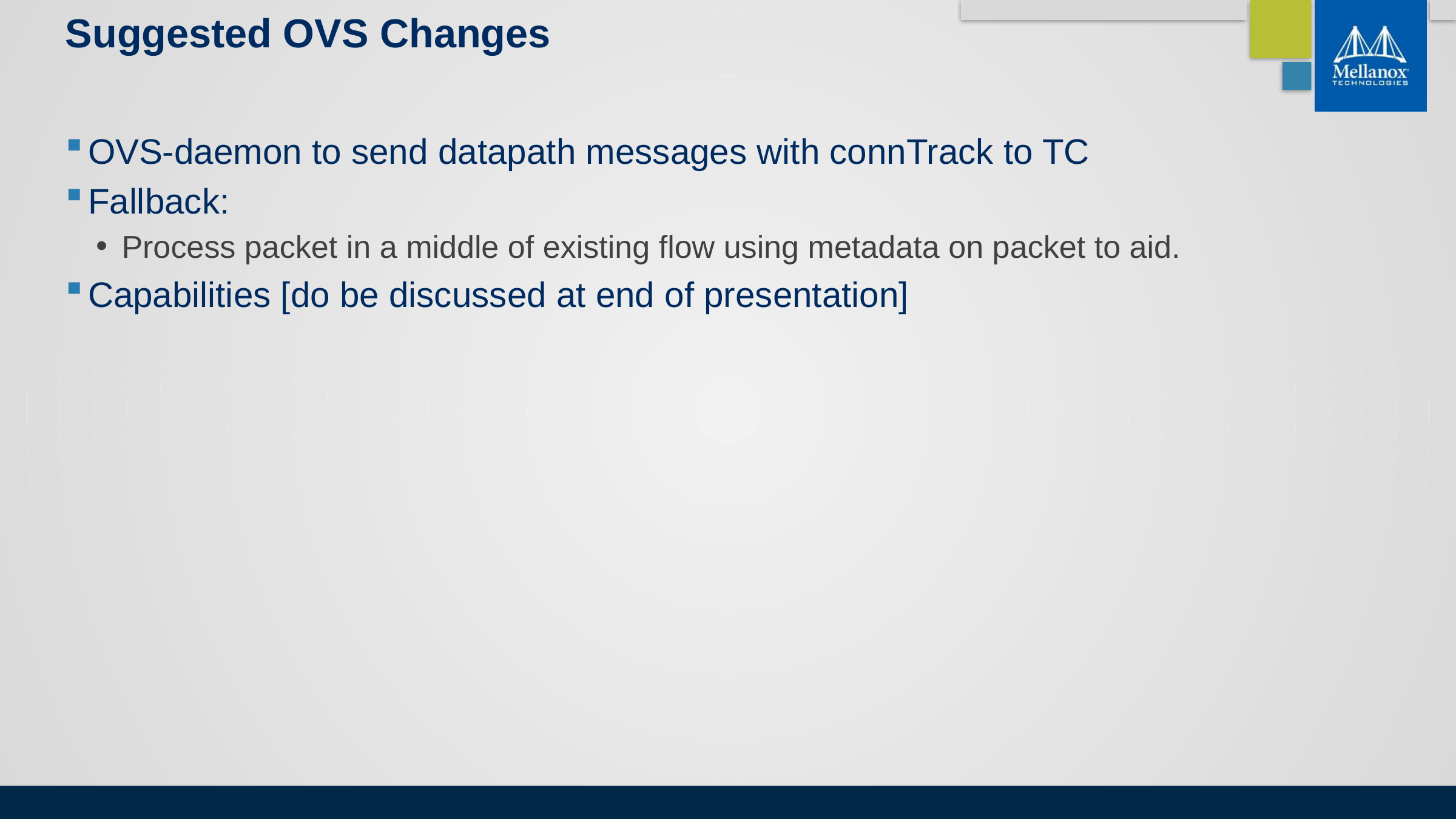

# Suggested OVS Changes
OVS-daemon to send datapath messages with connTrack to TC
Fallback:
Process packet in a middle of existing flow using metadata on packet to aid.
Capabilities [do be discussed at end of presentation]